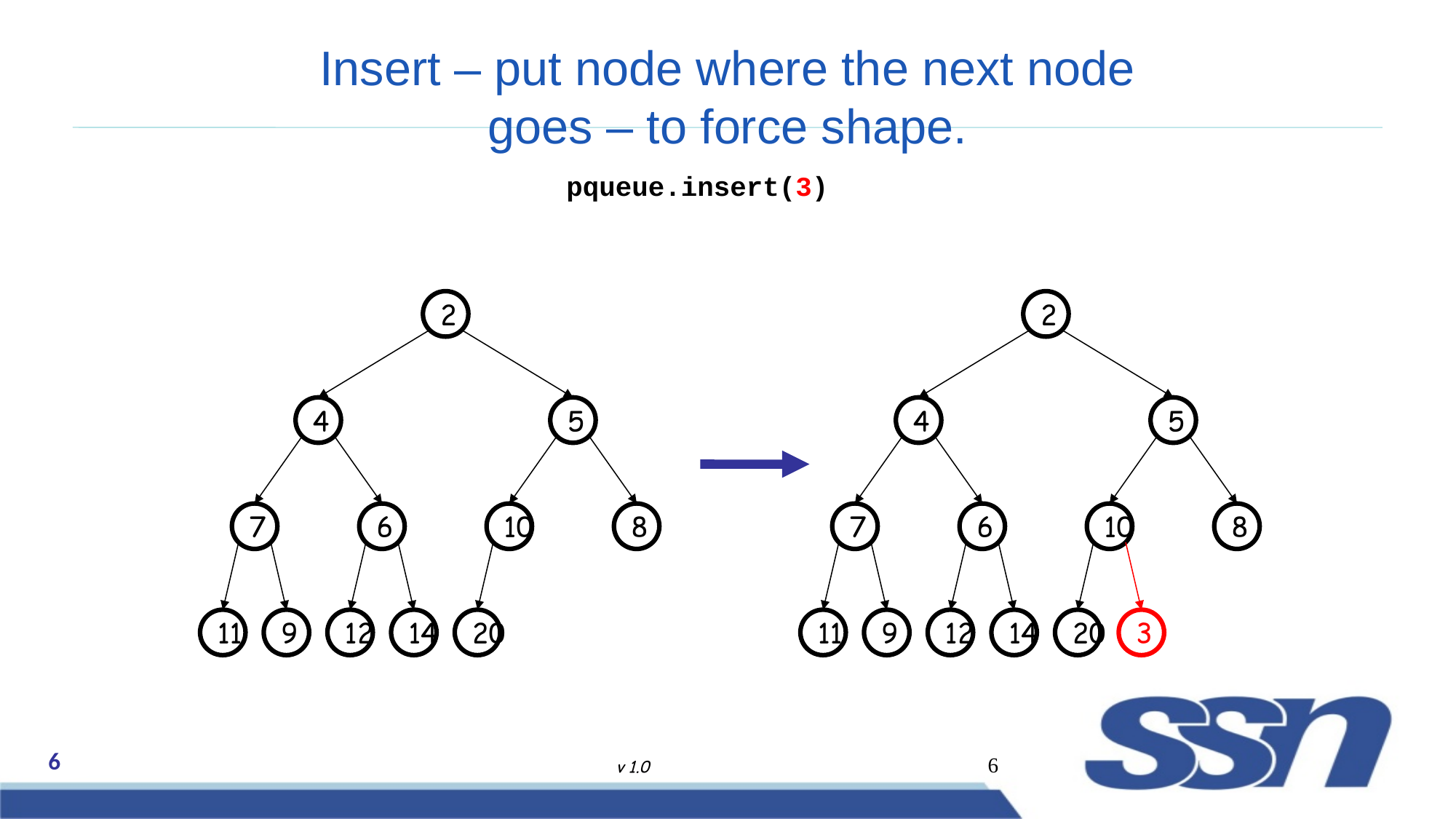

# Insert – put node where the next node goes – to force shape.
pqueue.insert(3)
2
4
5
7
6
10
8
11
9
12
14
20
2
4
5

7
6
10
8
11
9
12
14
20
3
6